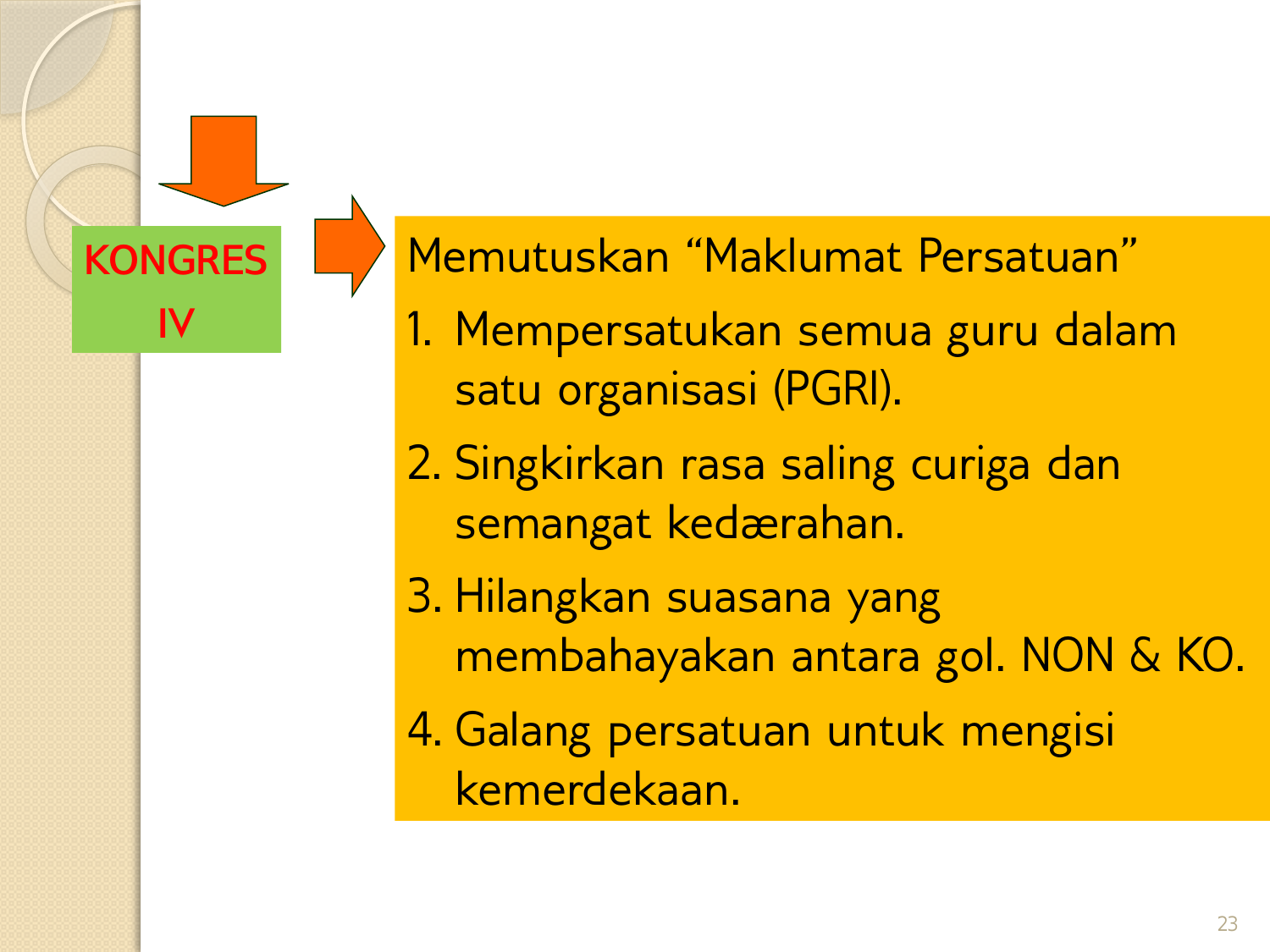

MASUK

Memutuskan “Maklumat Persatuan”
Mempersatukan semua guru dalam satu organisasi (PGRI).
Singkirkan rasa saling curiga dan semangat kedaerahan.
Hilangkan suasana yang membahayakan antara gol. NON & KO.
Galang persatuan untuk mengisi kemerdekaan.
KONGRES
IV
23